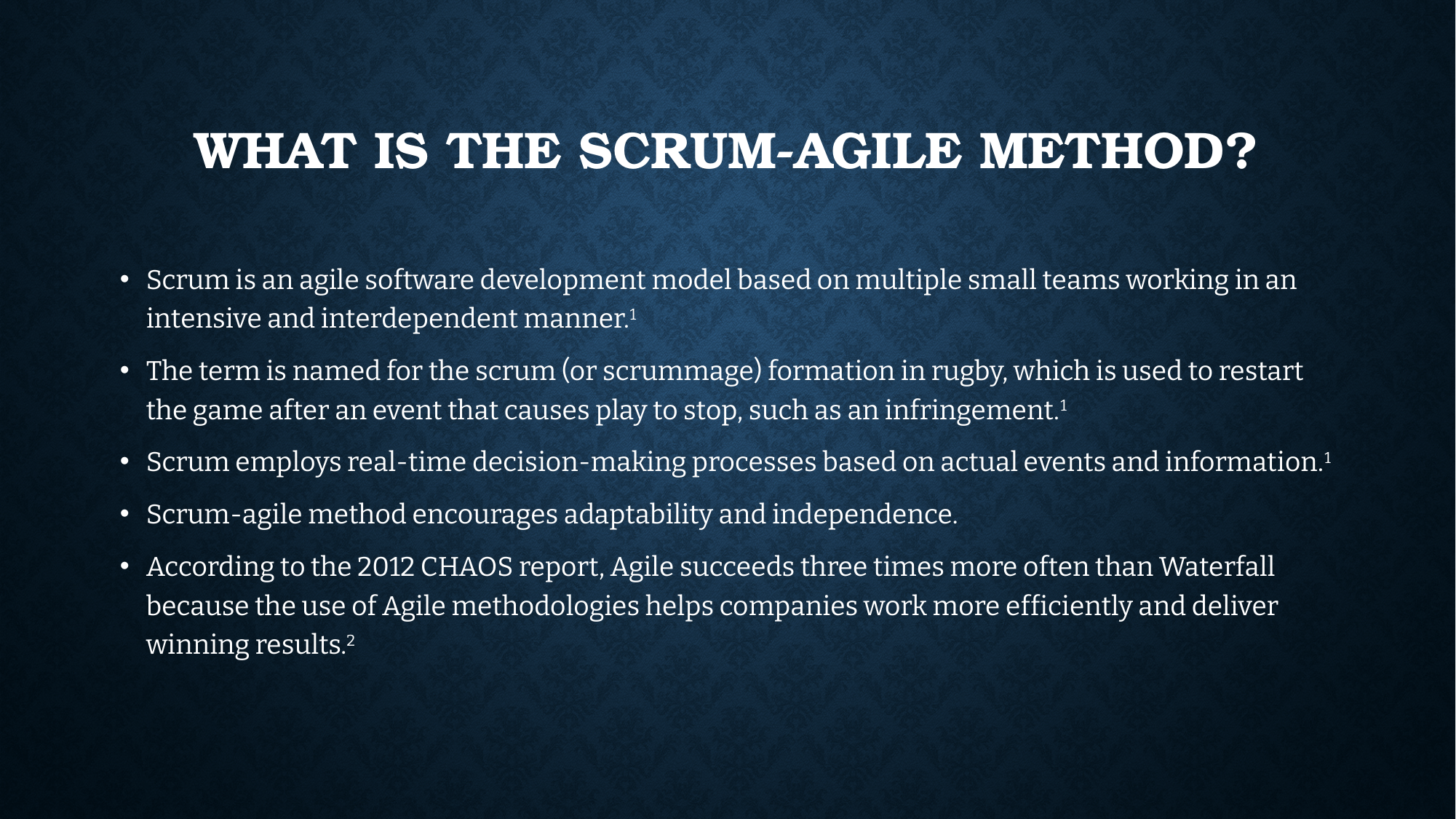

# What is the Scrum-Agile Method?
Scrum is an agile software development model based on multiple small teams working in an intensive and interdependent manner.1
The term is named for the scrum (or scrummage) formation in rugby, which is used to restart the game after an event that causes play to stop, such as an infringement.1
Scrum employs real-time decision-making processes based on actual events and information.1
Scrum-agile method encourages adaptability and independence.
According to the 2012 CHAOS report, Agile succeeds three times more often than Waterfall because the use of Agile methodologies helps companies work more efficiently and deliver winning results.2